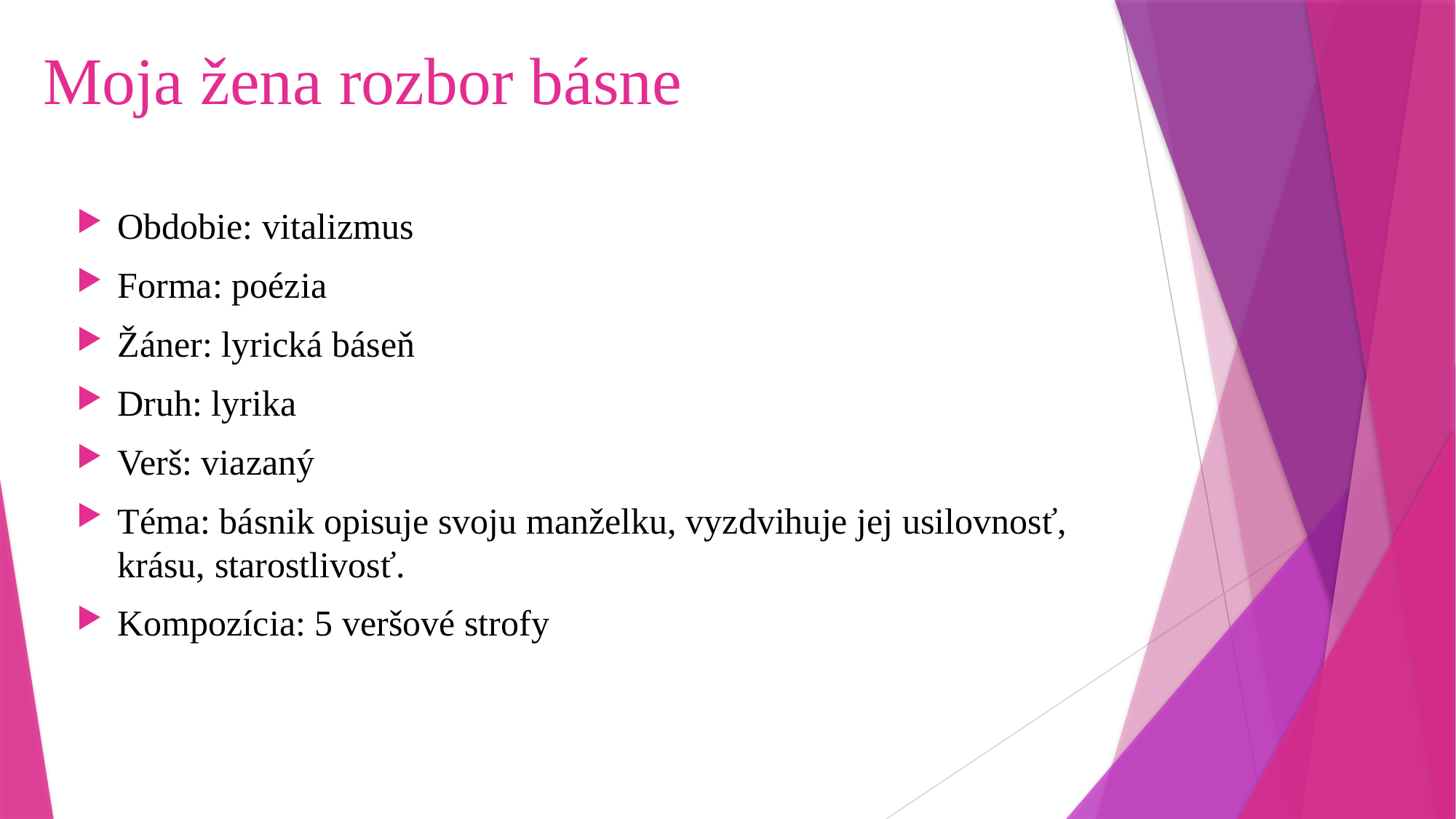

# Moja žena rozbor básne
Obdobie: vitalizmus
Forma: poézia
Žáner: lyrická báseň
Druh: lyrika
Verš: viazaný
Téma: básnik opisuje svoju manželku, vyzdvihuje jej usilovnosť, krásu, starostlivosť.
Kompozícia: 5 veršové strofy